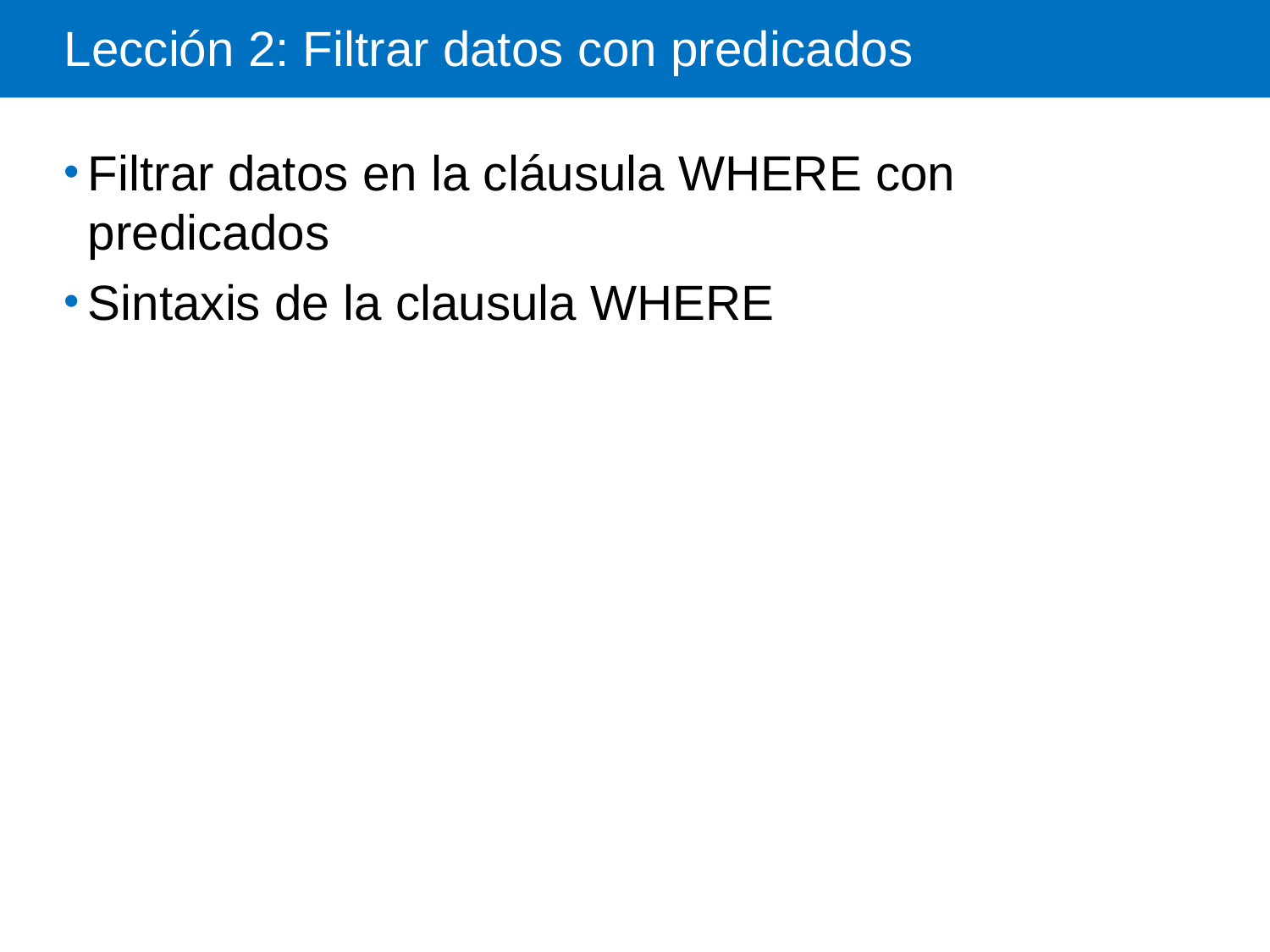

# Lección 2: Filtrar datos con predicados
Filtrar datos en la cláusula WHERE con predicados
Sintaxis de la clausula WHERE